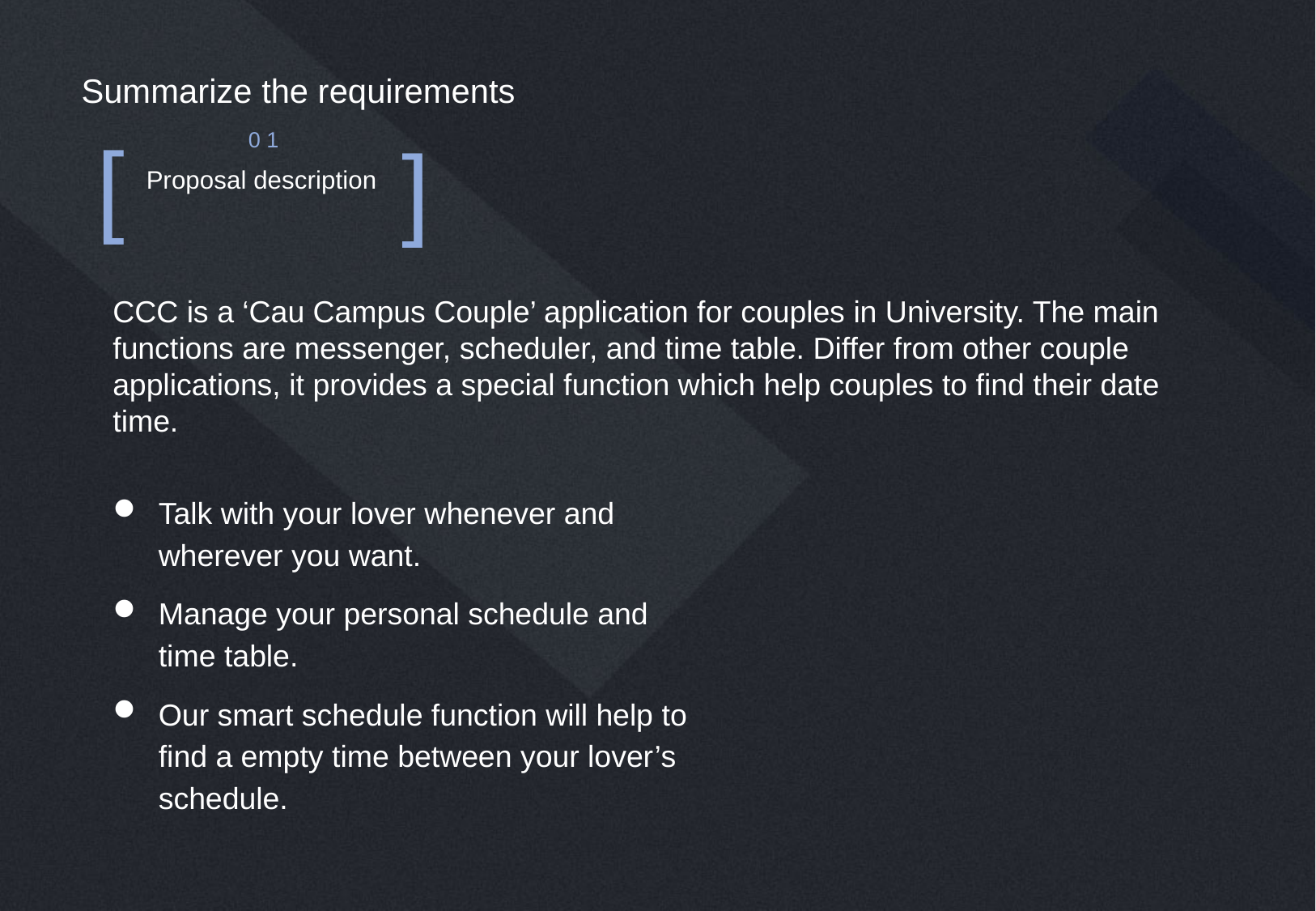

Summarize the requirements
[
0 1
]
Proposal description
CCC is a ‘Cau Campus Couple’ application for couples in University. The main functions are messenger, scheduler, and time table. Differ from other couple applications, it provides a special function which help couples to find their date time.
Talk with your lover whenever and wherever you want.
Manage your personal schedule and time table.
Our smart schedule function will help to find a empty time between your lover’s schedule.